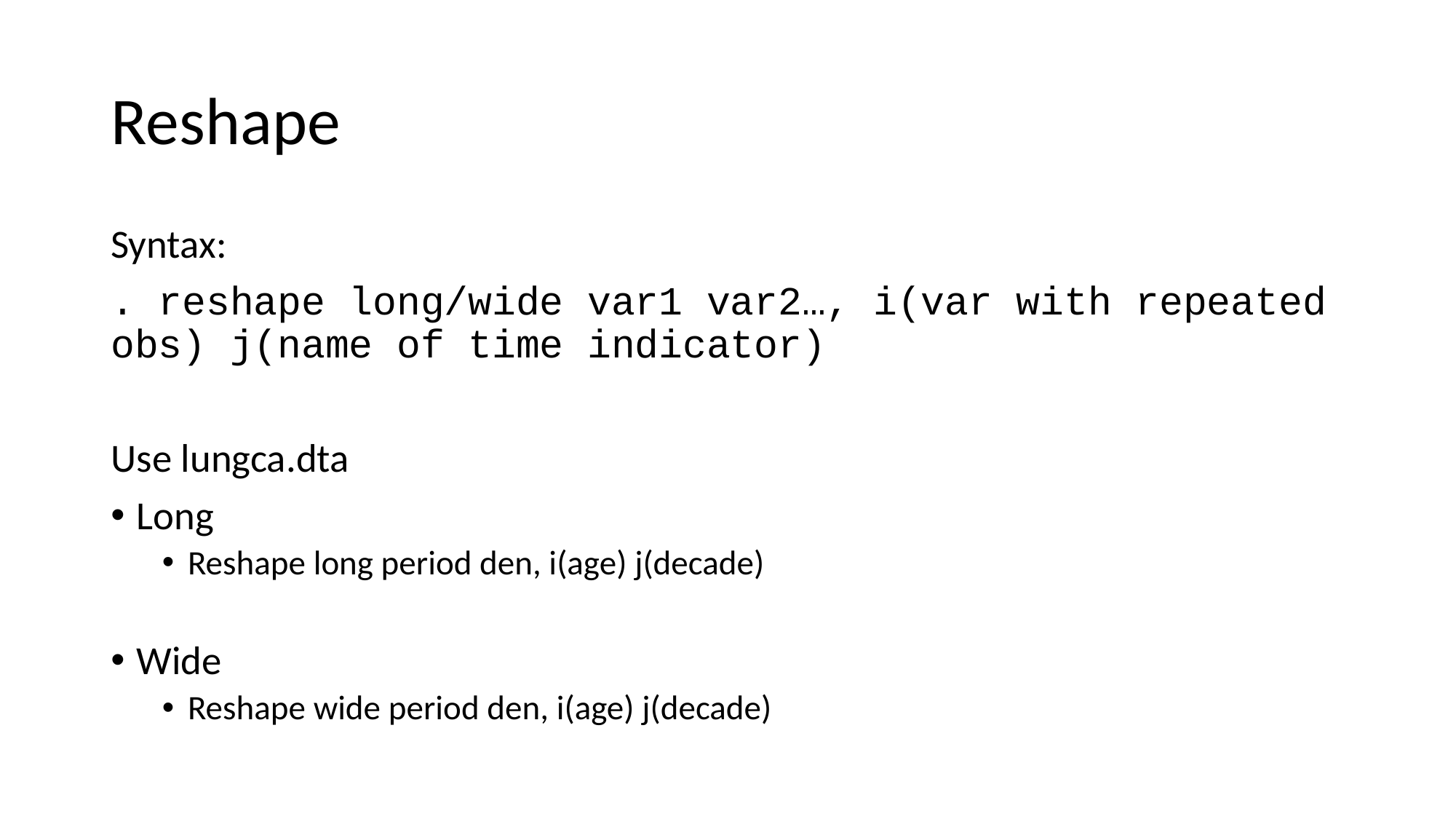

# Reshape
Syntax:
. reshape long/wide var1 var2…, i(var with repeated obs) j(name of time indicator)

Use lungca.dta
Long
Reshape long period den, i(age) j(decade)

Wide
Reshape wide period den, i(age) j(decade)